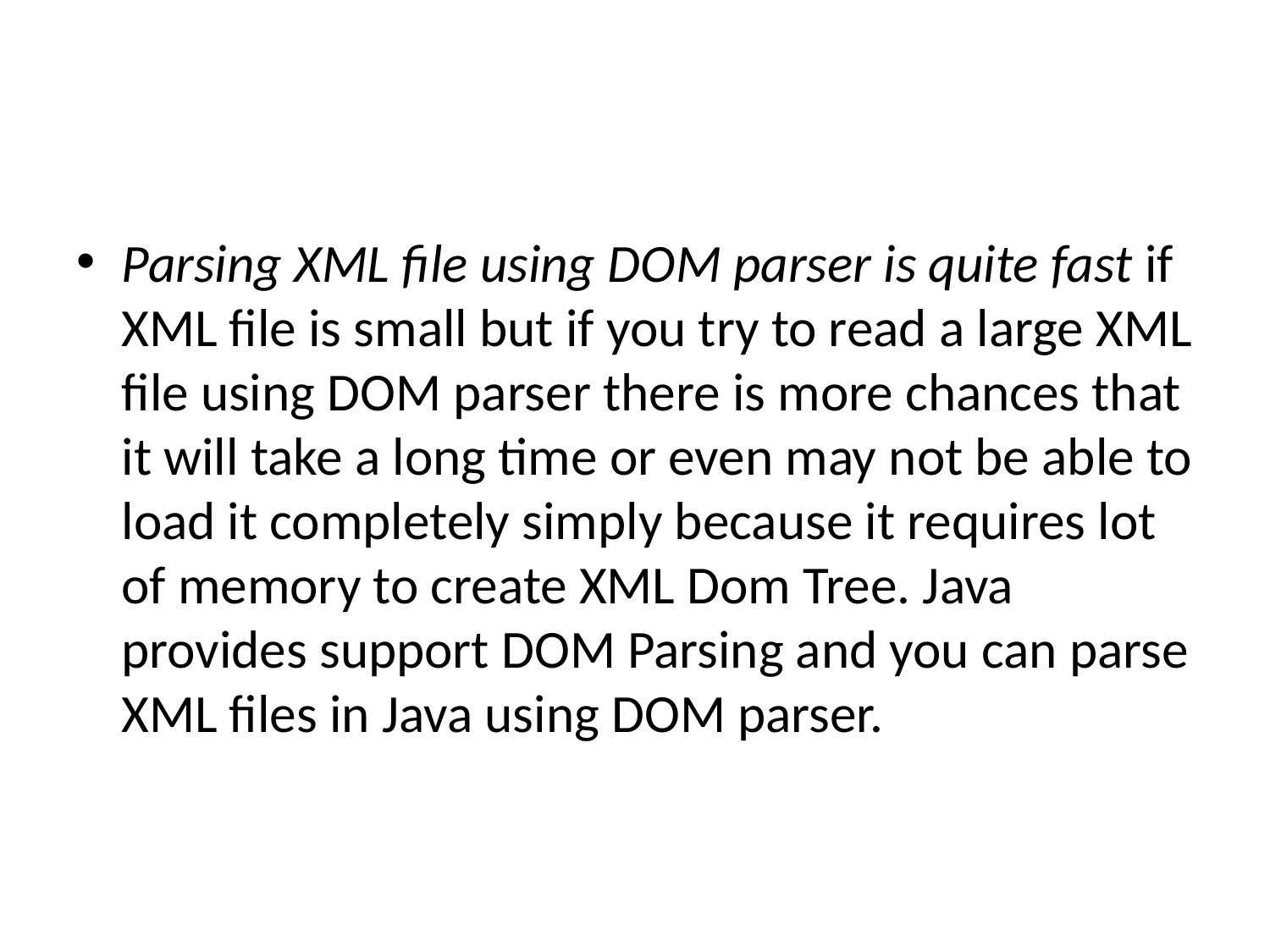

#
Parsing XML file using DOM parser is quite fast if XML file is small but if you try to read a large XML file using DOM parser there is more chances that it will take a long time or even may not be able to load it completely simply because it requires lot of memory to create XML Dom Tree. Java provides support DOM Parsing and you can parse XML files in Java using DOM parser.